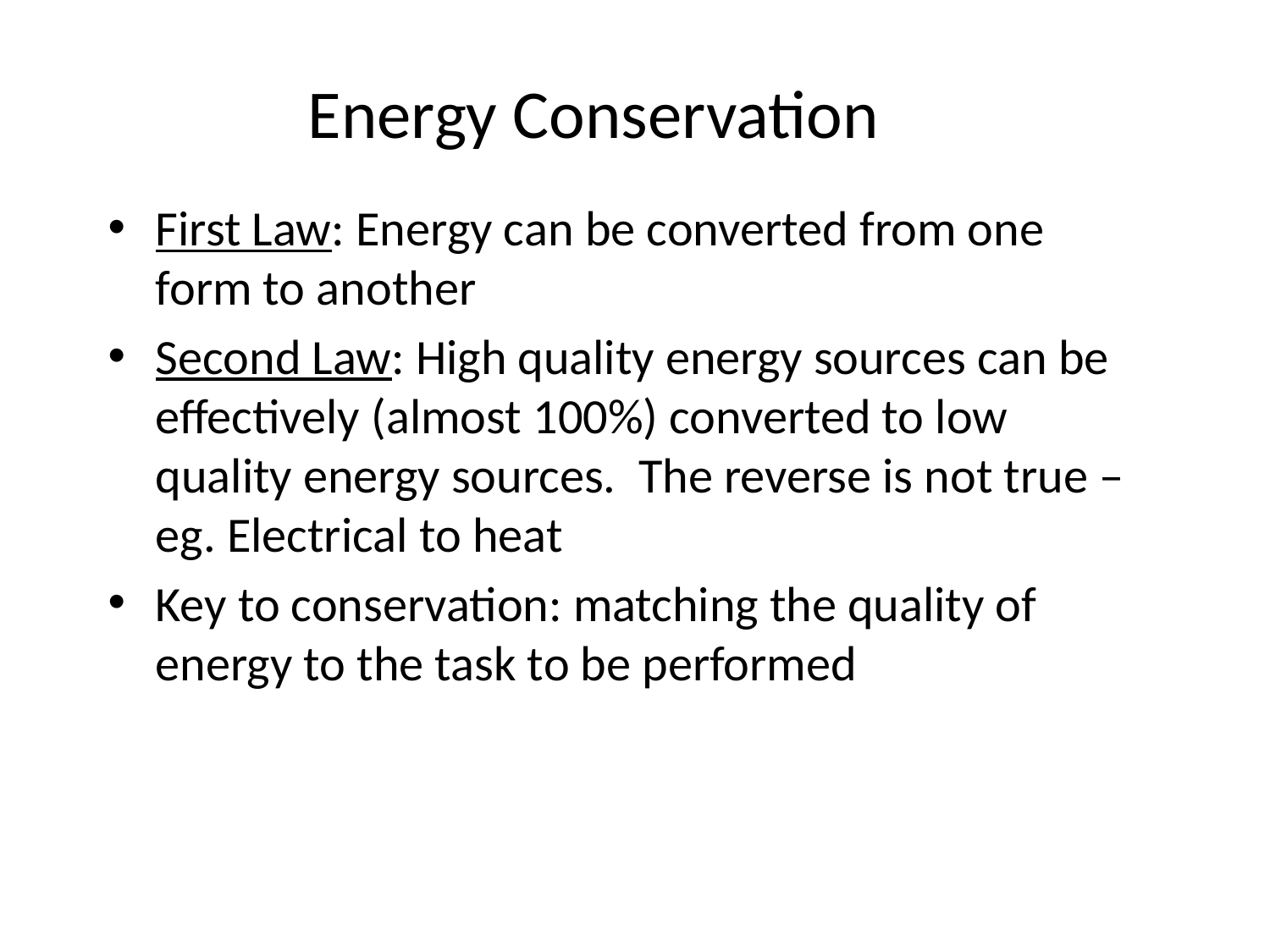

# Energy Conservation
First Law: Energy can be converted from one form to another
Second Law: High quality energy sources can be effectively (almost 100%) converted to low quality energy sources.  The reverse is not true – eg. Electrical to heat
Key to conservation: matching the quality of energy to the task to be performed